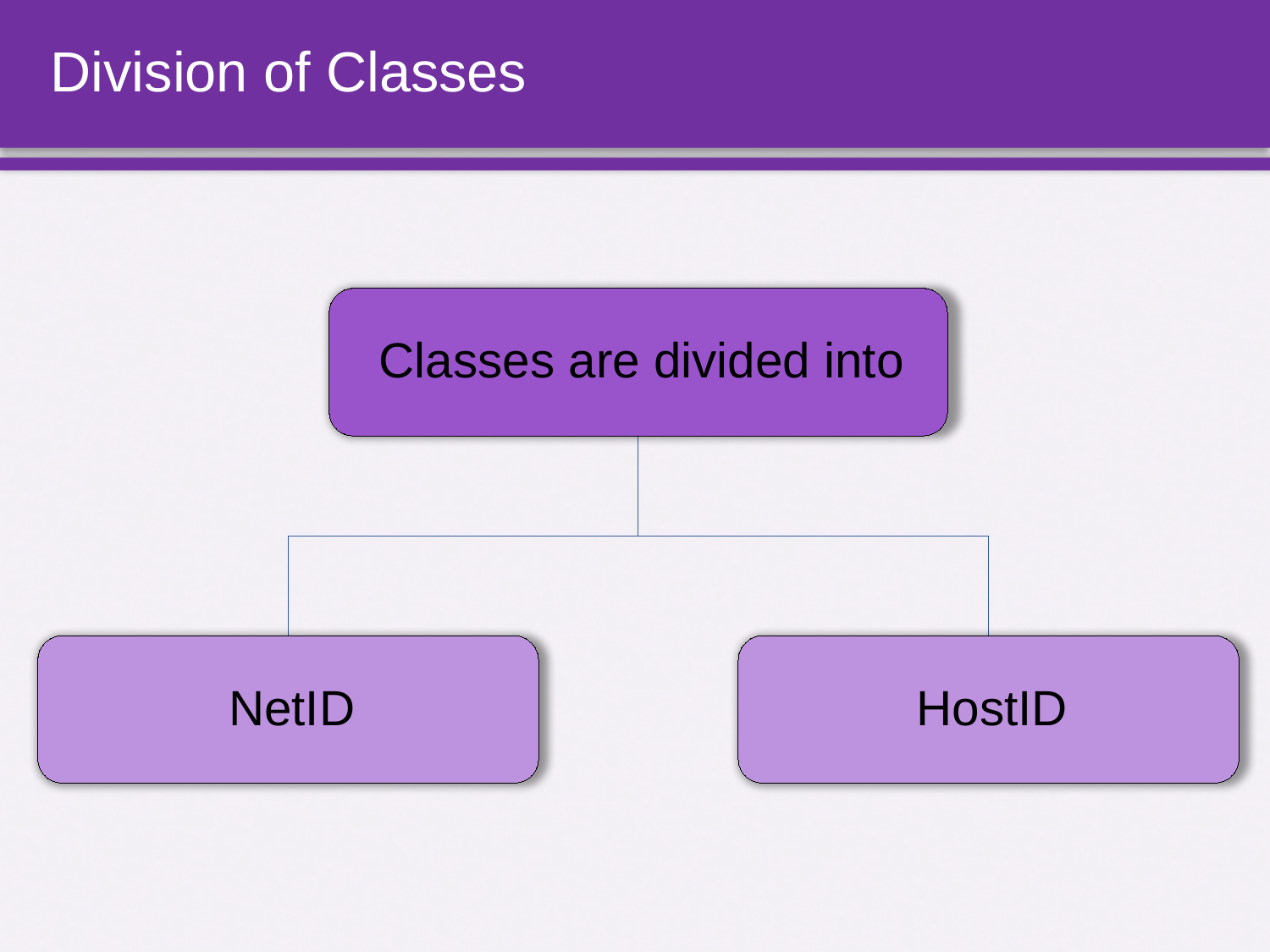

# Division of Classes
Classes are divided into
NetID
HostID